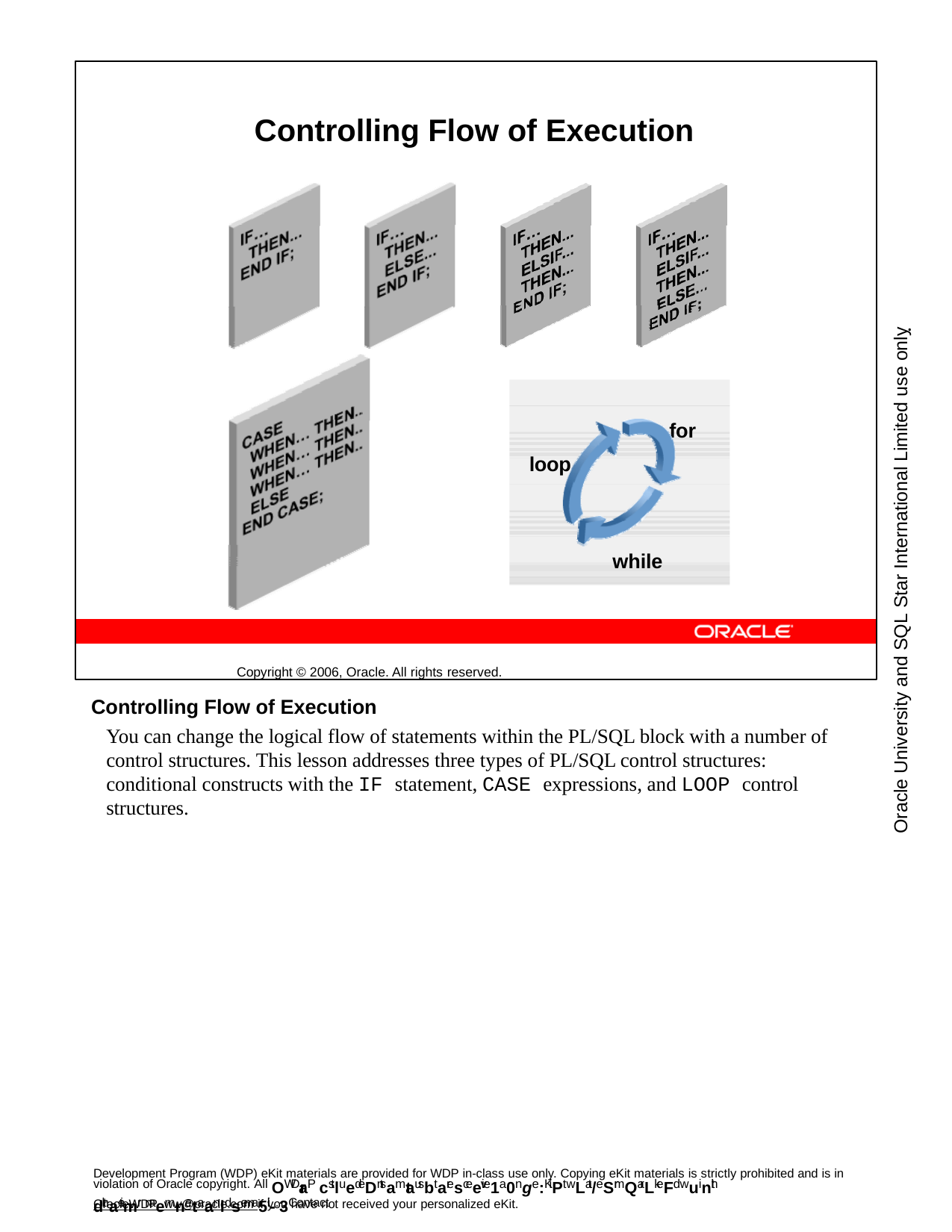

Controlling Flow of Execution

for
loop

while

Copyright © 2006, Oracle. All rights reserved.

Oracle University and SQL Star International Limited use onlyฺ

Controlling Flow of Execution
You can change the logical flow of statements within the PL/SQL block with a number of  control structures. This lesson addresses three types of PL/SQL control structures:  conditional constructs with the IF statement, CASE expressions, and LOOP control  structures.
Development Program (WDP) eKit materials are provided for WDP in-class use only. Copying eKit materials is strictly prohibited and is in
violation of Oracle copyright. All OWDraP cstluedeDntsamtausbt aresceeive1a0nge:KiPt wLat/eSrmQarLkeFd wuinth dthaeimr naemnetaanldsema5il-. 3Contact
OracleWDP_ww@oracle.com if you have not received your personalized eKit.